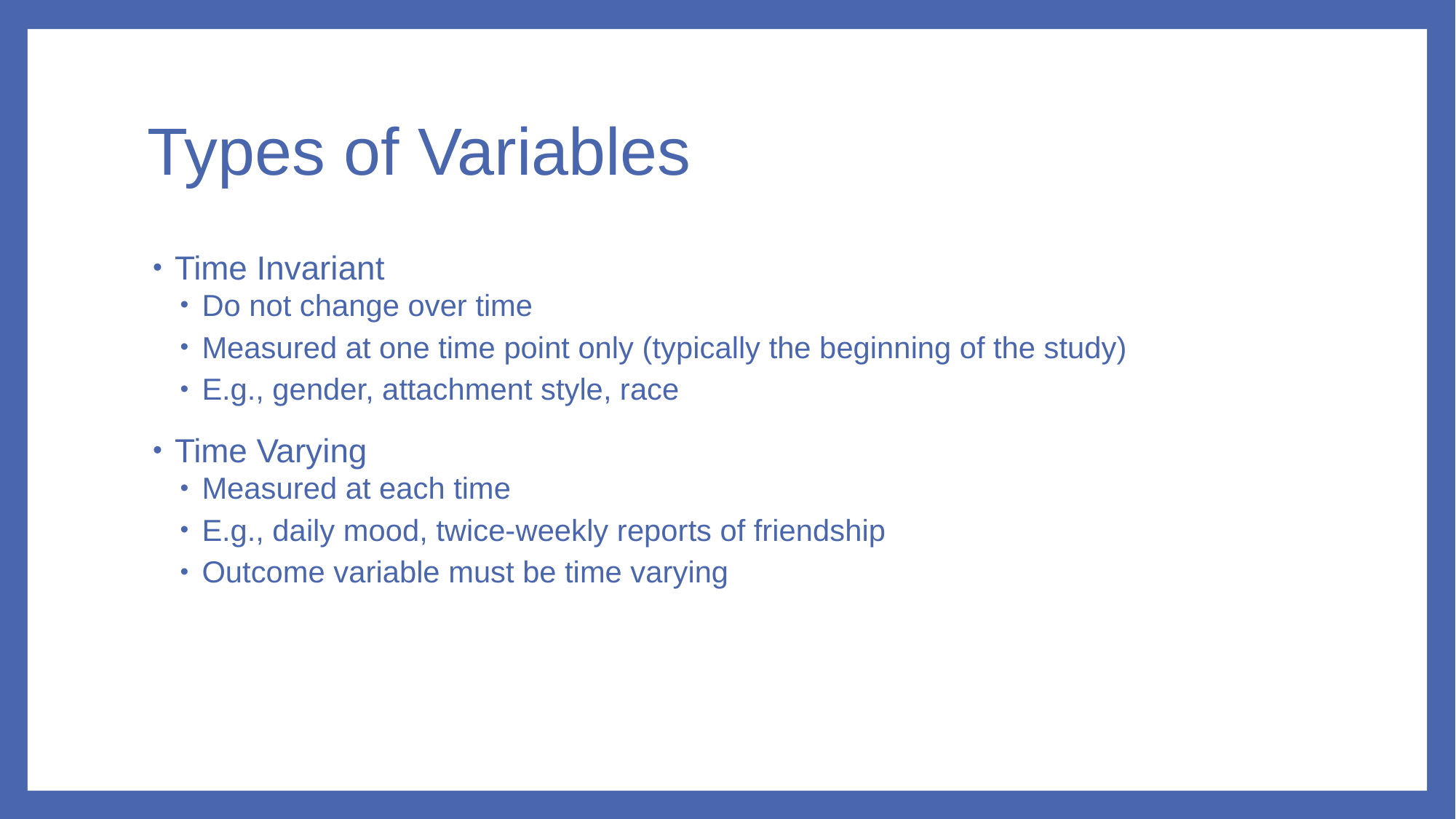

# Types of Variables
Time Invariant
Do not change over time
Measured at one time point only (typically the beginning of the study)
E.g., gender, attachment style, race
Time Varying
Measured at each time
E.g., daily mood, twice-weekly reports of friendship
Outcome variable must be time varying